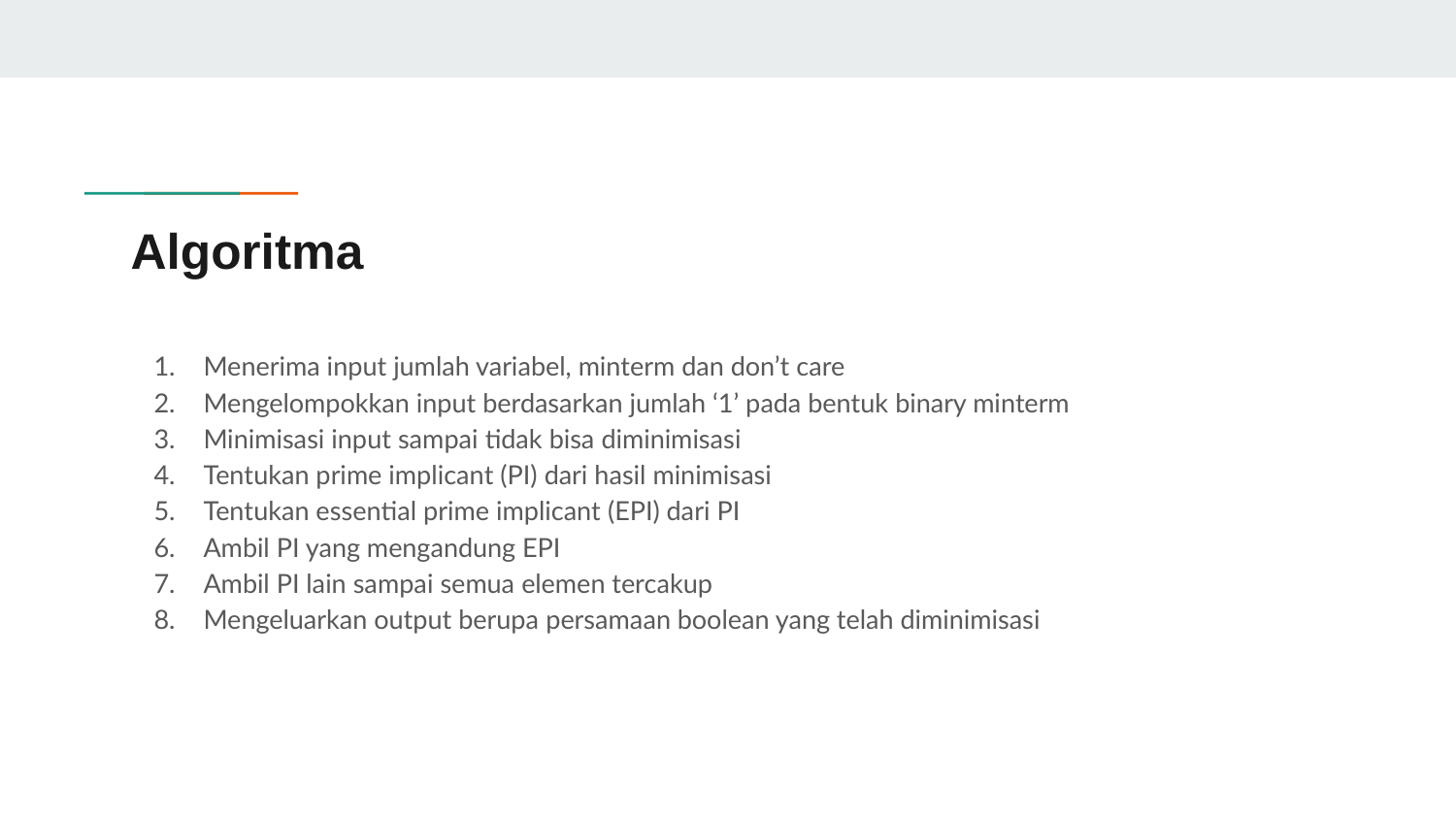

# Algoritma
Menerima input jumlah variabel, minterm dan don’t care
Mengelompokkan input berdasarkan jumlah ‘1’ pada bentuk binary minterm
Minimisasi input sampai tidak bisa diminimisasi
Tentukan prime implicant (PI) dari hasil minimisasi
Tentukan essential prime implicant (EPI) dari PI
Ambil PI yang mengandung EPI
Ambil PI lain sampai semua elemen tercakup
Mengeluarkan output berupa persamaan boolean yang telah diminimisasi